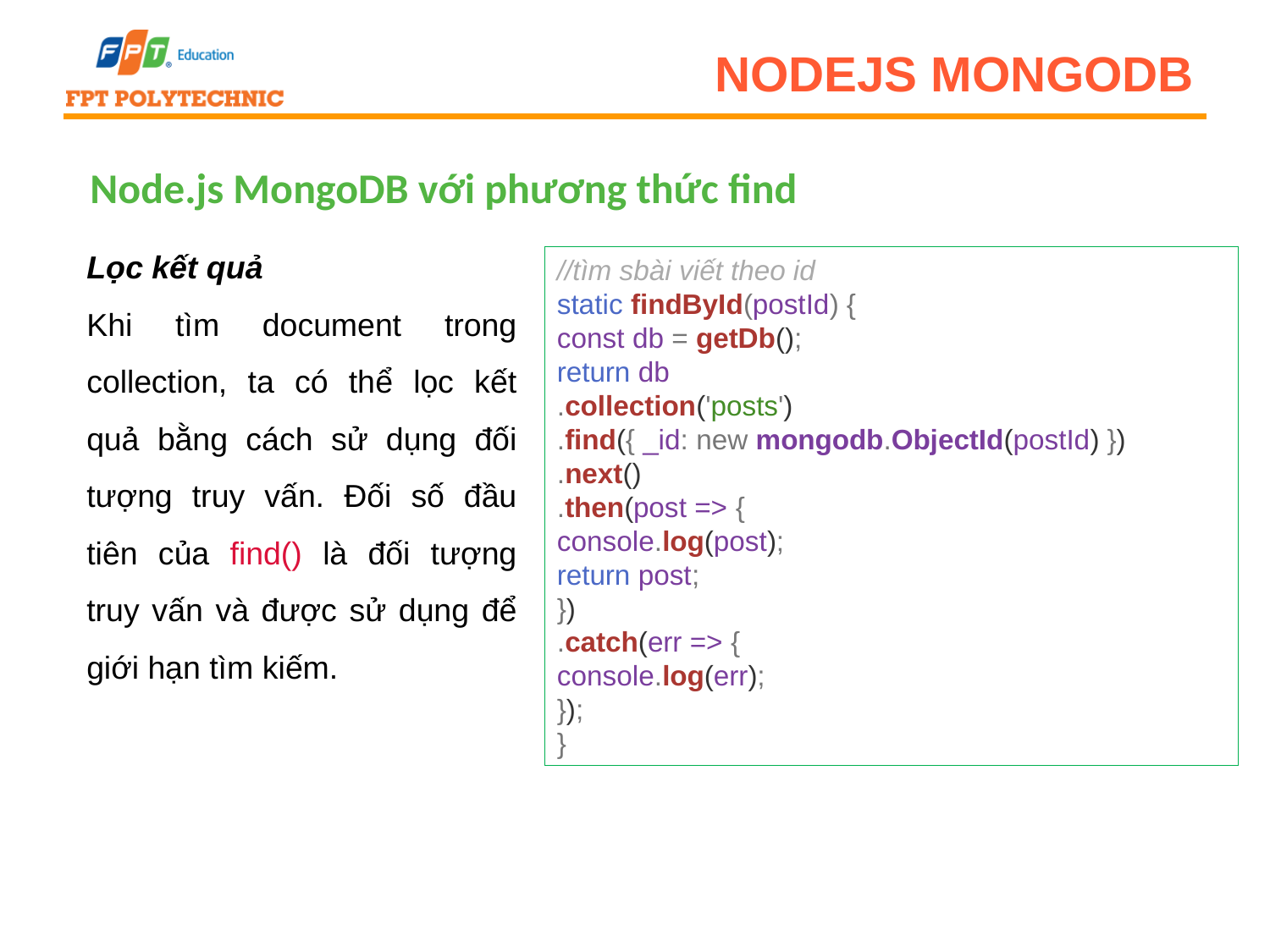

# Nodejs mongodb
Node.js MongoDB với phương thức find
Lọc kết quả
Khi tìm document trong collection, ta có thể lọc kết quả bằng cách sử dụng đối tượng truy vấn. Đối số đầu tiên của find() là đối tượng truy vấn và được sử dụng để giới hạn tìm kiếm.
//tìm sbài viết theo id
static findById(postId) {
const db = getDb();
return db
.collection('posts')
.find({ _id: new mongodb.ObjectId(postId) })
.next()
.then(post => {
console.log(post);
return post;
})
.catch(err => {
console.log(err);
});
}